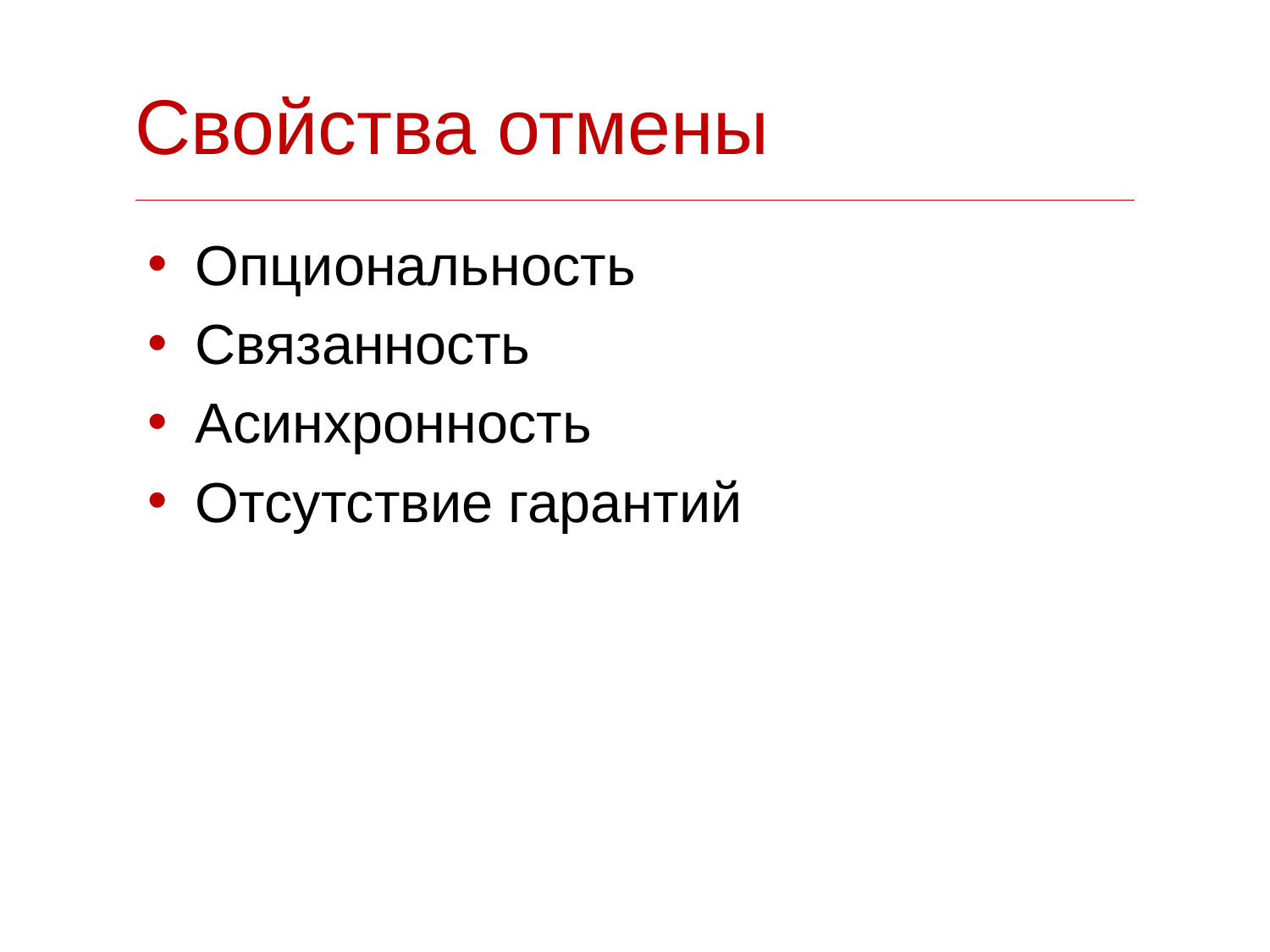

| Свойства отмены |
| --- |
Опциональность
Связанность
Асинхронность
Отсутствие гарантий